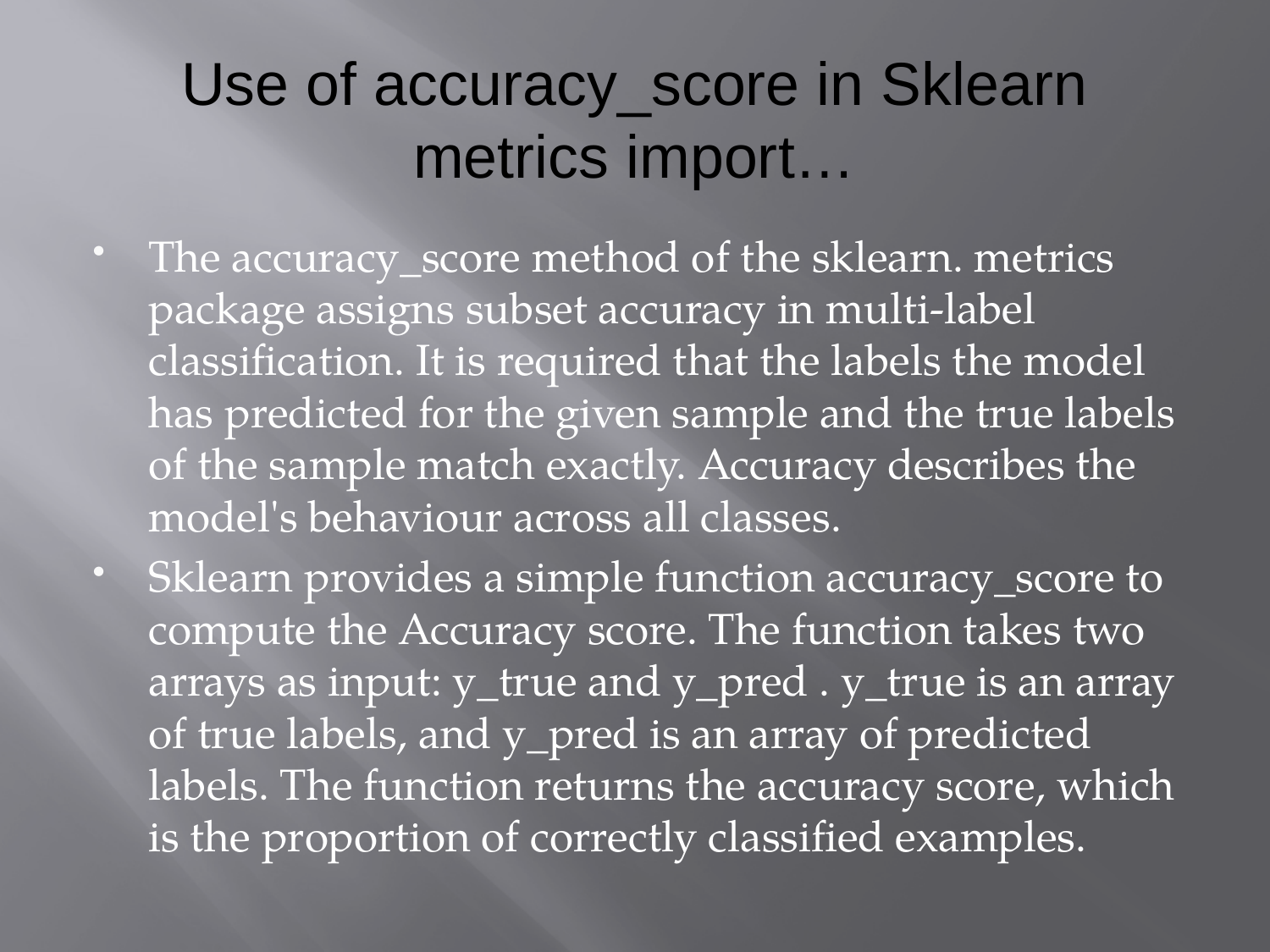

# Use of accuracy_score in Sklearn metrics import…
The accuracy_score method of the sklearn. metrics package assigns subset accuracy in multi-label classification. It is required that the labels the model has predicted for the given sample and the true labels of the sample match exactly. Accuracy describes the model's behaviour across all classes.
Sklearn provides a simple function accuracy_score to compute the Accuracy score. The function takes two arrays as input: y_true and y_pred . y_true is an array of true labels, and y_pred is an array of predicted labels. The function returns the accuracy score, which is the proportion of correctly classified examples.